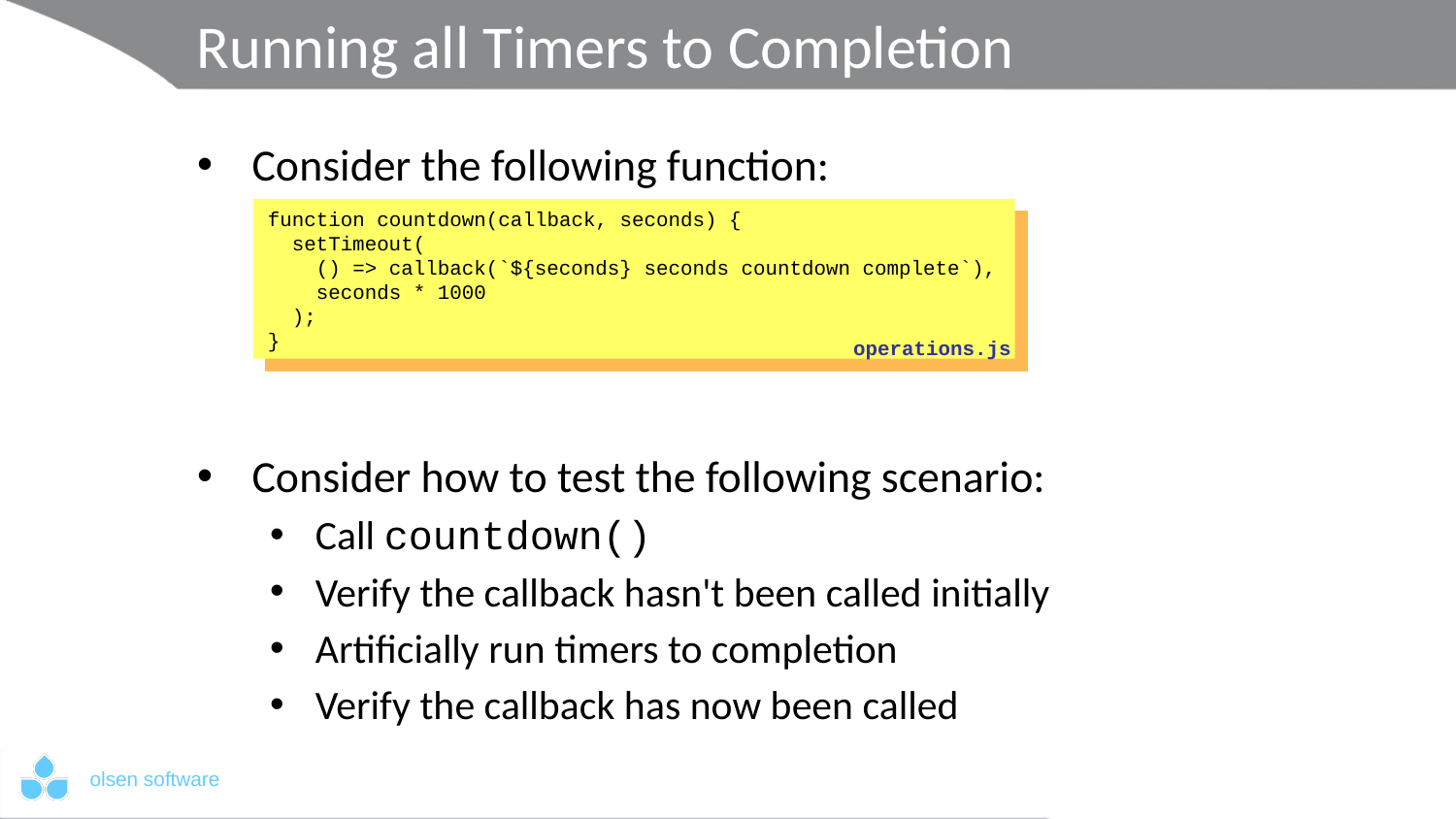

# Running all Timers to Completion
Consider the following function:

Consider how to test the following scenario:
Call countdown()
Verify the callback hasn't been called initially
Artificially run timers to completion
Verify the callback has now been called

function countdown(callback, seconds) {
  setTimeout(
    () => callback(`${seconds} seconds countdown complete`),
    seconds * 1000
  );
}
operations.js